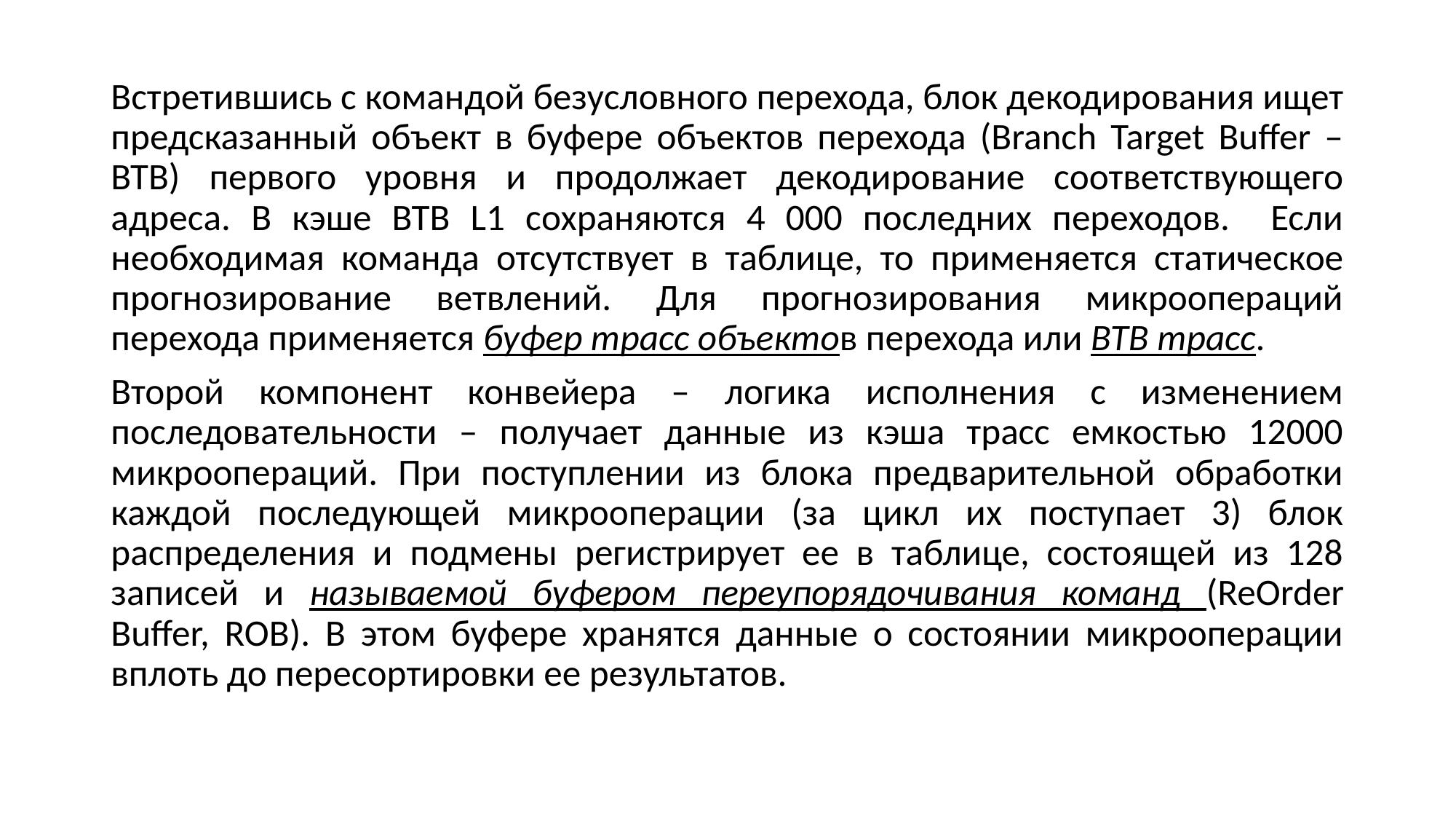

Встретившись с командой безусловного перехода, блок декодирования ищет предсказанный объект в буфере объектов перехода (Branch Target Buffer – BTB) первого уровня и продолжает декодирование соответствующего адреса. В кэше BTB L1 сохраняются 4 000 последних переходов.  Если необходимая команда отсутствует в таблице, то применяется статическое прогнозирование ветвлений. Для прогнозирования микроопераций перехода применяется буфер трасс объектов перехода или ВТВ трасс.
Второй компонент конвейера – логика исполнения с изменением последовательности – получает данные из кэша трасс емкостью 12000 микроопераций. При поступлении из блока предварительной обработки каждой последующей микрооперации (за цикл их поступает 3) блок распределения и подмены регистрирует ее в таблице, состоящей из 128 записей и называемой буфером переупорядочивания команд (ReOrder Buffer, ROB). В этом буфере хранятся данные о состоянии микрооперации вплоть до пересортировки ее результатов.